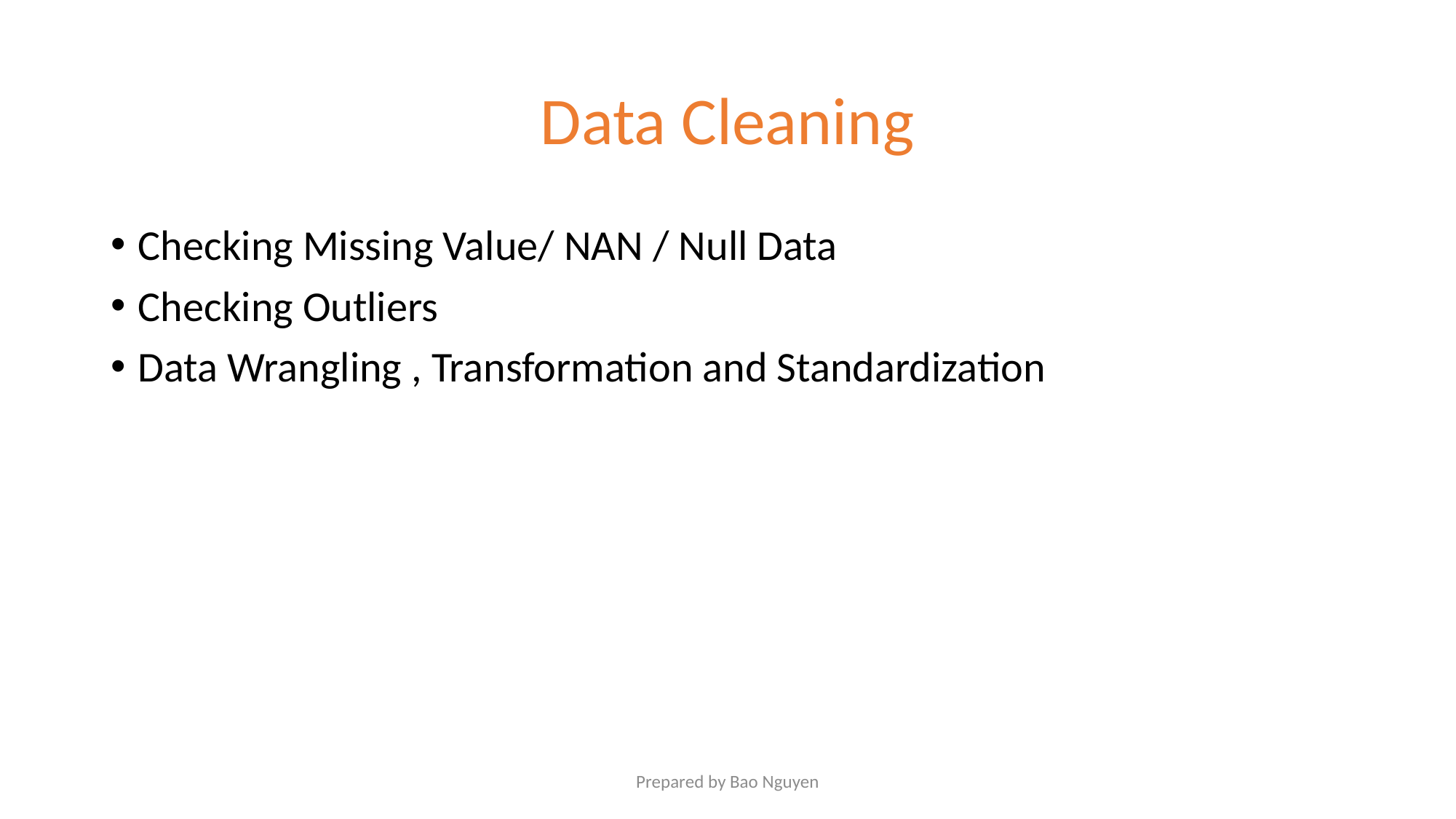

# Data Cleaning
Checking Missing Value/ NAN / Null Data
Checking Outliers
Data Wrangling , Transformation and Standardization

Prepared by Bao Nguyen